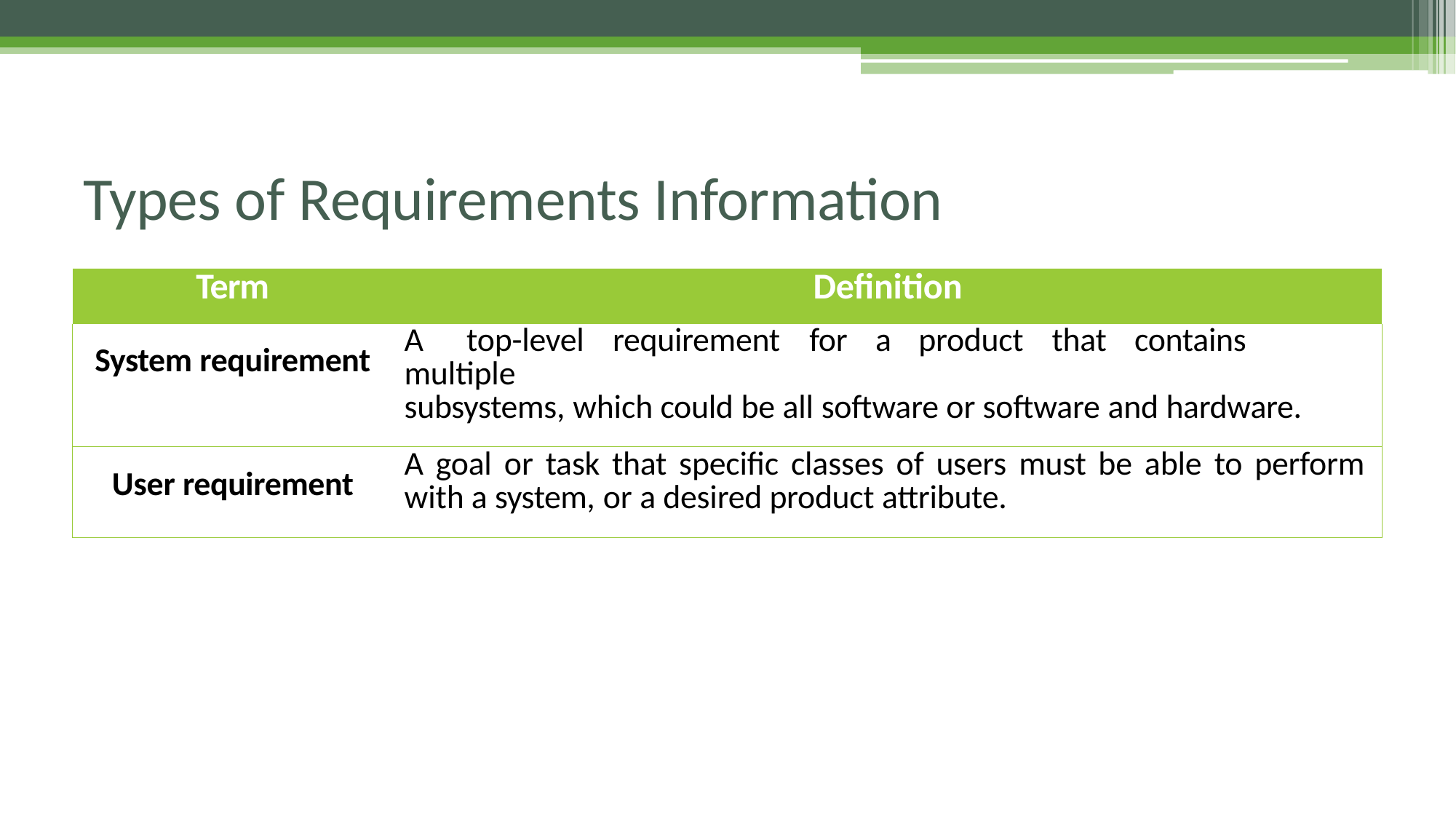

# Types of Requirements Information
| Term | Definition |
| --- | --- |
| System requirement | A top-level requirement for a product that contains multiple subsystems, which could be all software or software and hardware. |
| User requirement | A goal or task that specific classes of users must be able to perform with a system, or a desired product attribute. |